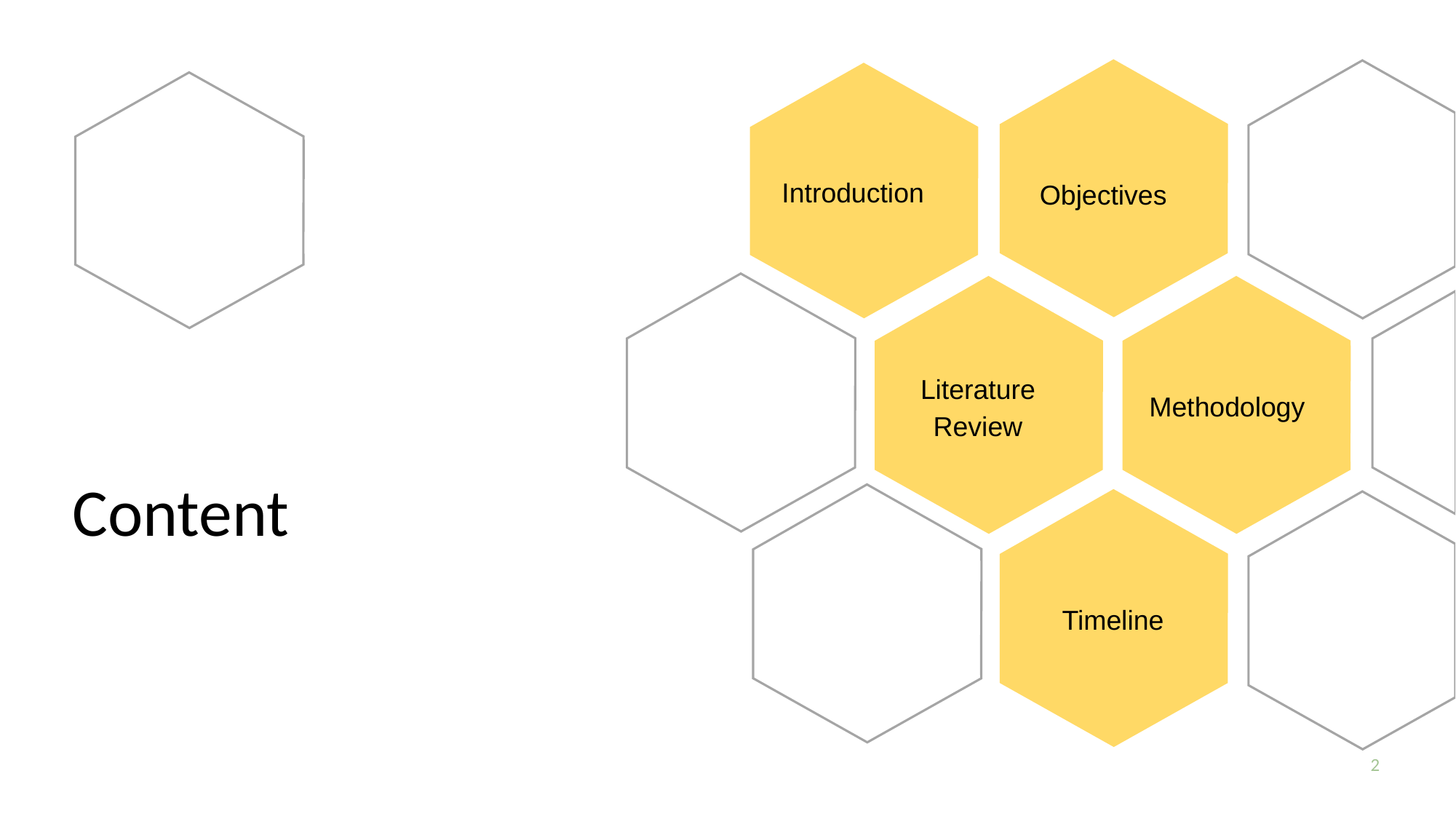

Introduction
Objectives
Methodology
Literature Review
# Content
Timeline
Presentation Title
2